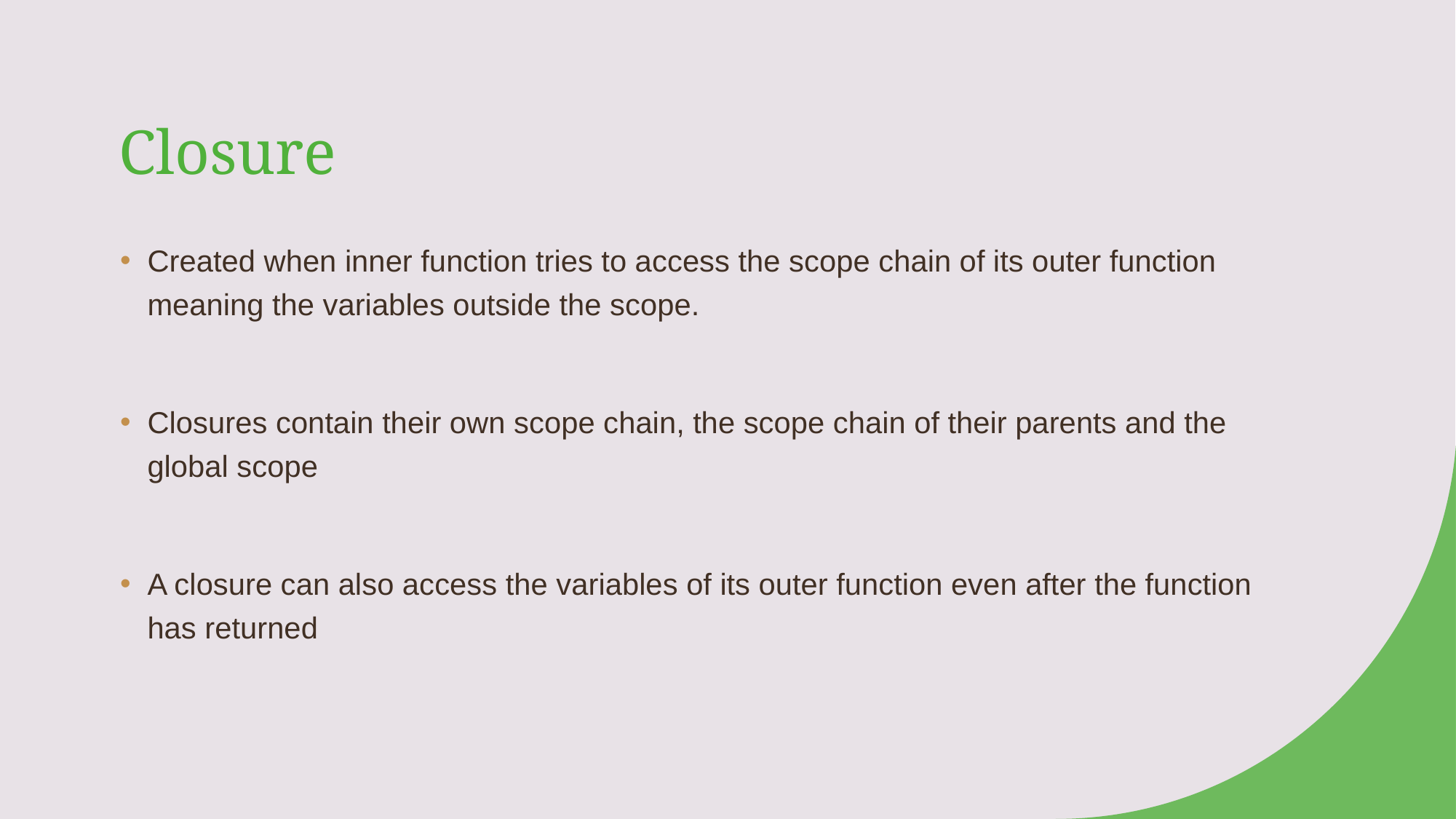

# Closure
Created when inner function tries to access the scope chain of its outer function meaning the variables outside the scope.

Closures contain their own scope chain, the scope chain of their parents and the global scope

A closure can also access the variables of its outer function even after the function has returned